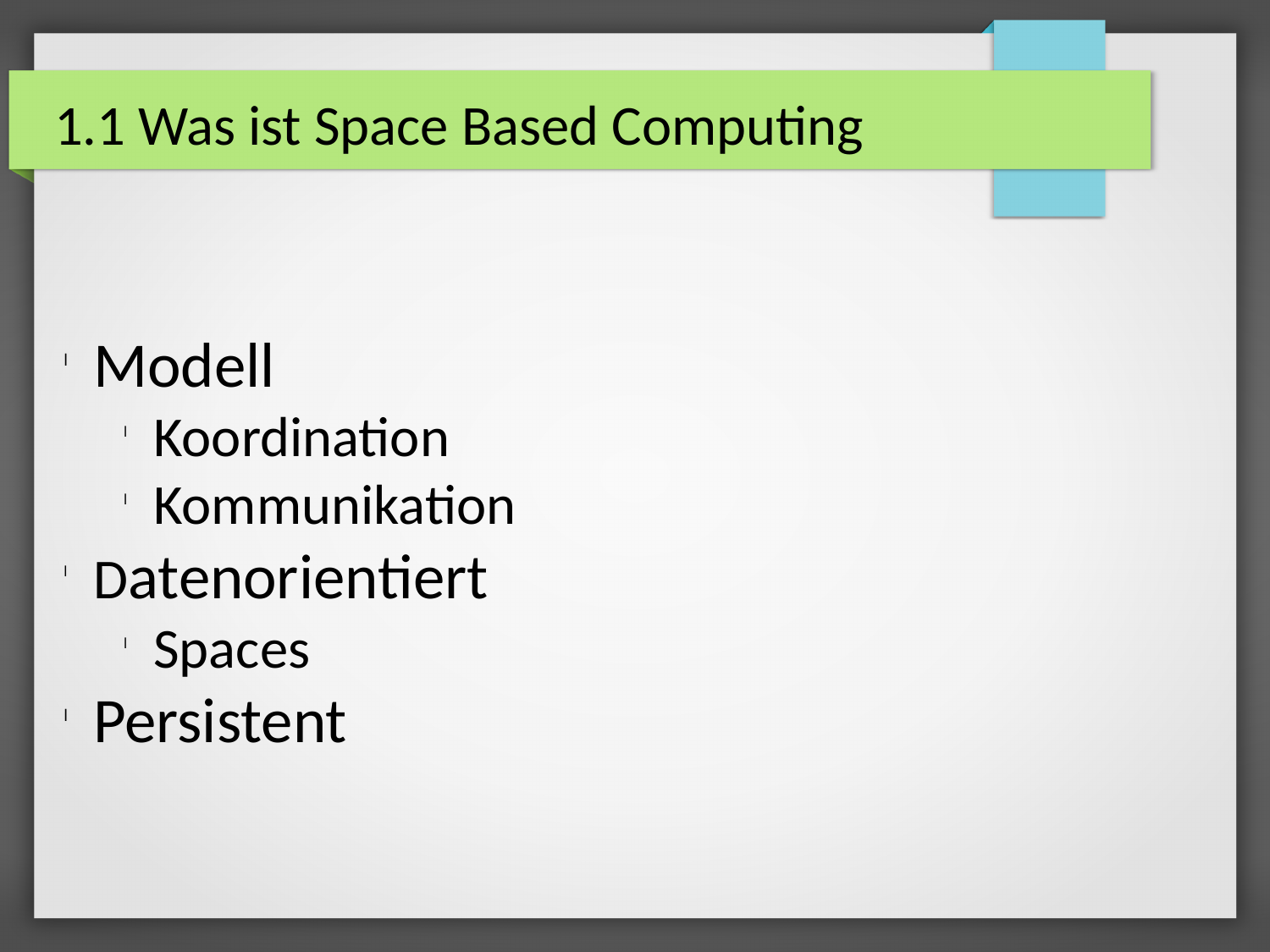

1.1 Was ist Space Based Computing
Modell
Koordination
Kommunikation
Datenorientiert
Spaces
Persistent